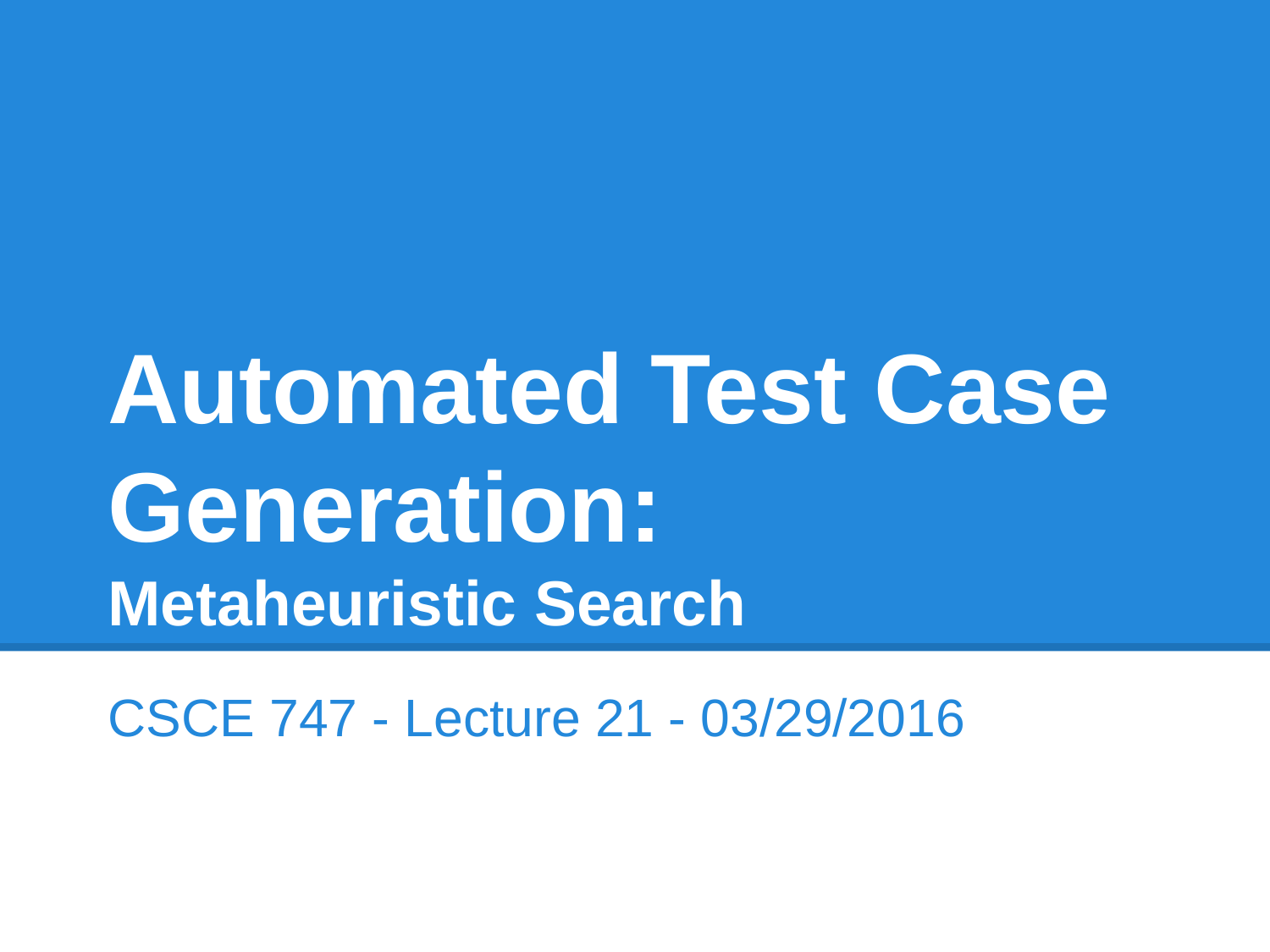

# Automated Test Case Generation:
Metaheuristic Search
CSCE 747 - Lecture 21 - 03/29/2016